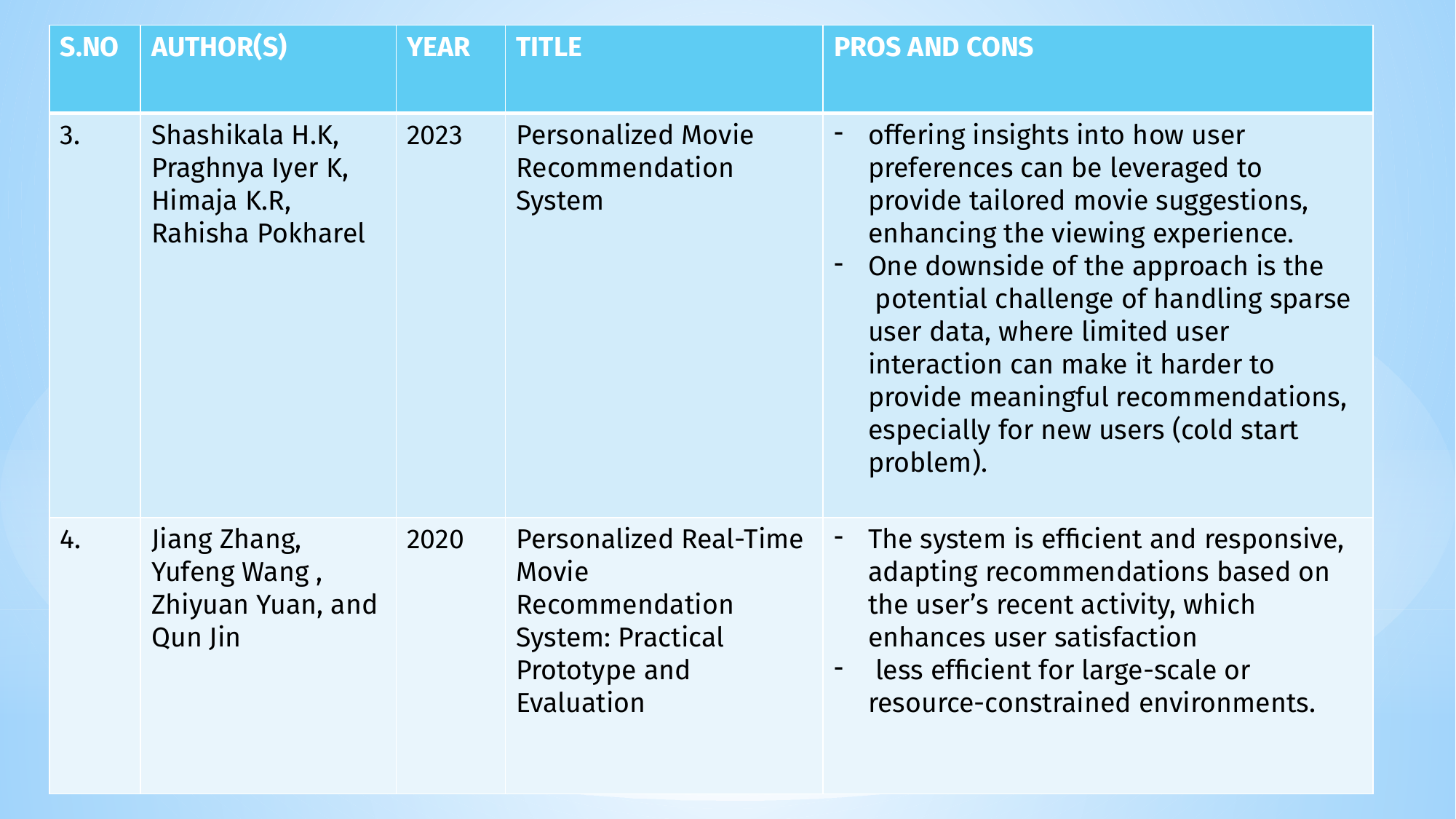

| S.NO | AUTHOR(S) | YEAR | TITLE | PROS AND CONS |
| --- | --- | --- | --- | --- |
| 3. | Shashikala H.K, Praghnya Iyer K, Himaja K.R, Rahisha Pokharel | 2023 | Personalized Movie Recommendation System | offering insights into how user preferences can be leveraged to provide tailored movie suggestions, enhancing the viewing experience. One downside of the approach is the potential challenge of handling sparse user data, where limited user interaction can make it harder to provide meaningful recommendations, especially for new users (cold start problem). |
| 4. | Jiang Zhang, Yufeng Wang , Zhiyuan Yuan, and Qun Jin | 2020 | Personalized Real-Time Movie Recommendation System: Practical Prototype and Evaluation | The system is efficient and responsive, adapting recommendations based on the user’s recent activity, which enhances user satisfaction less efficient for large-scale or resource-constrained environments. |